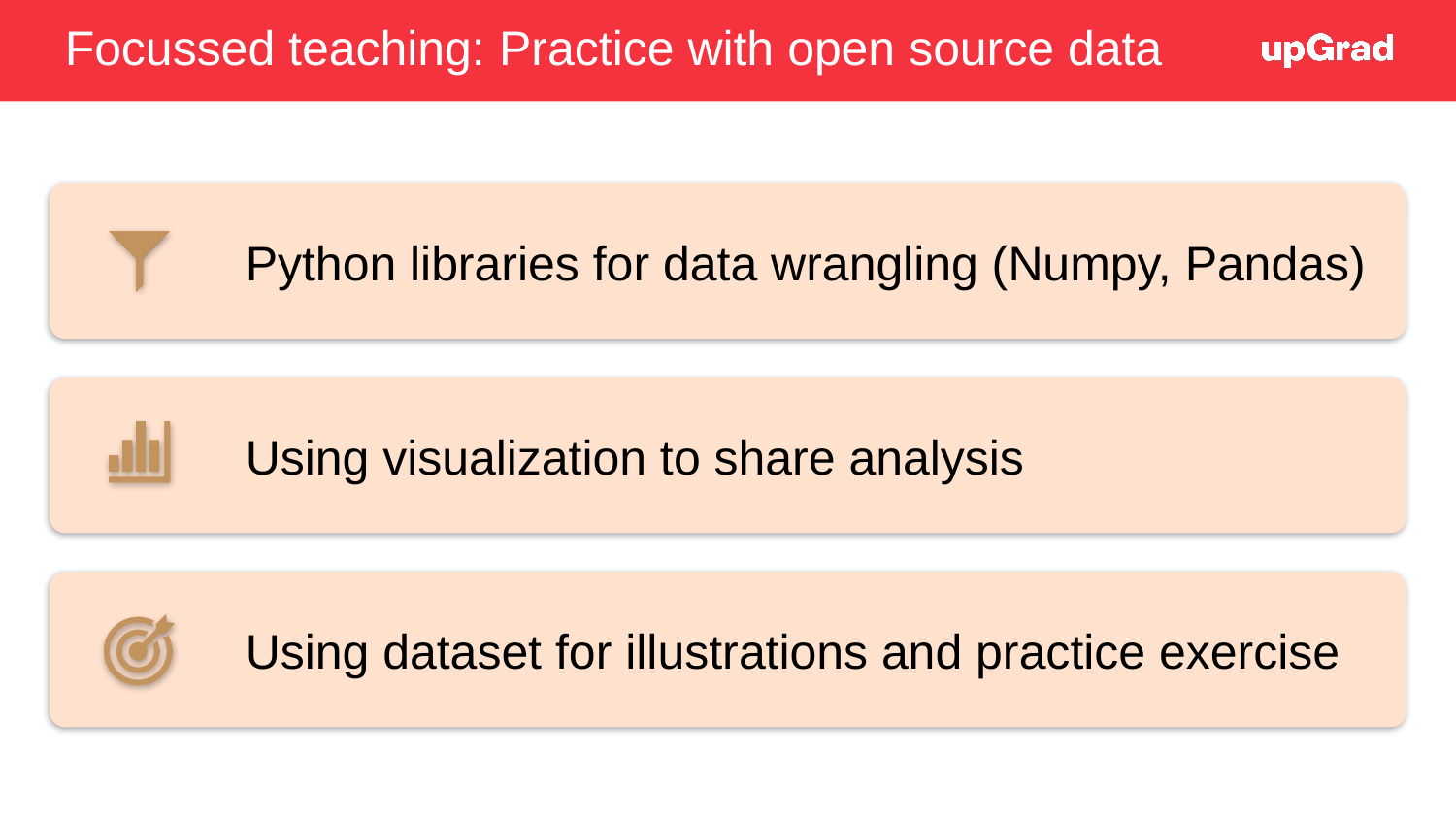

# Focussed teaching: Practice with open source data
Different groups might need diff content
Python libraries for data wrangling (Numpy, Pandas)
Using visualization to share analysis
Using dataset for illustrations and practice exercise